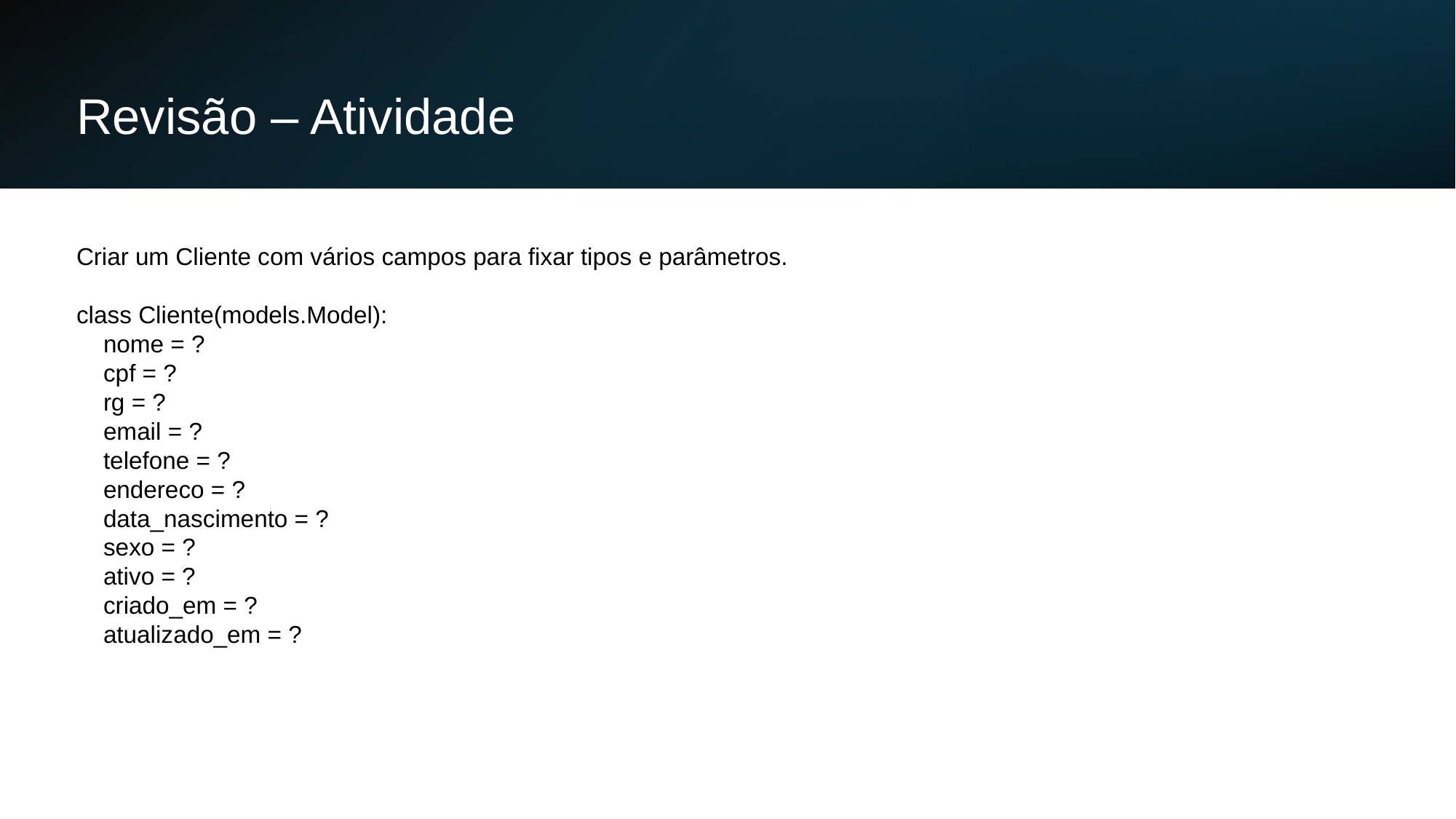

Revisão – Atividade
Criar um Cliente com vários campos para fixar tipos e parâmetros.

class Cliente(models.Model):
    nome = ?
    cpf = ?
    rg = ?
    email = ?
    telefone = ?
    endereco = ?
    data_nascimento = ?
    sexo = ?
    ativo = ?
    criado_em = ?
    atualizado_em = ?